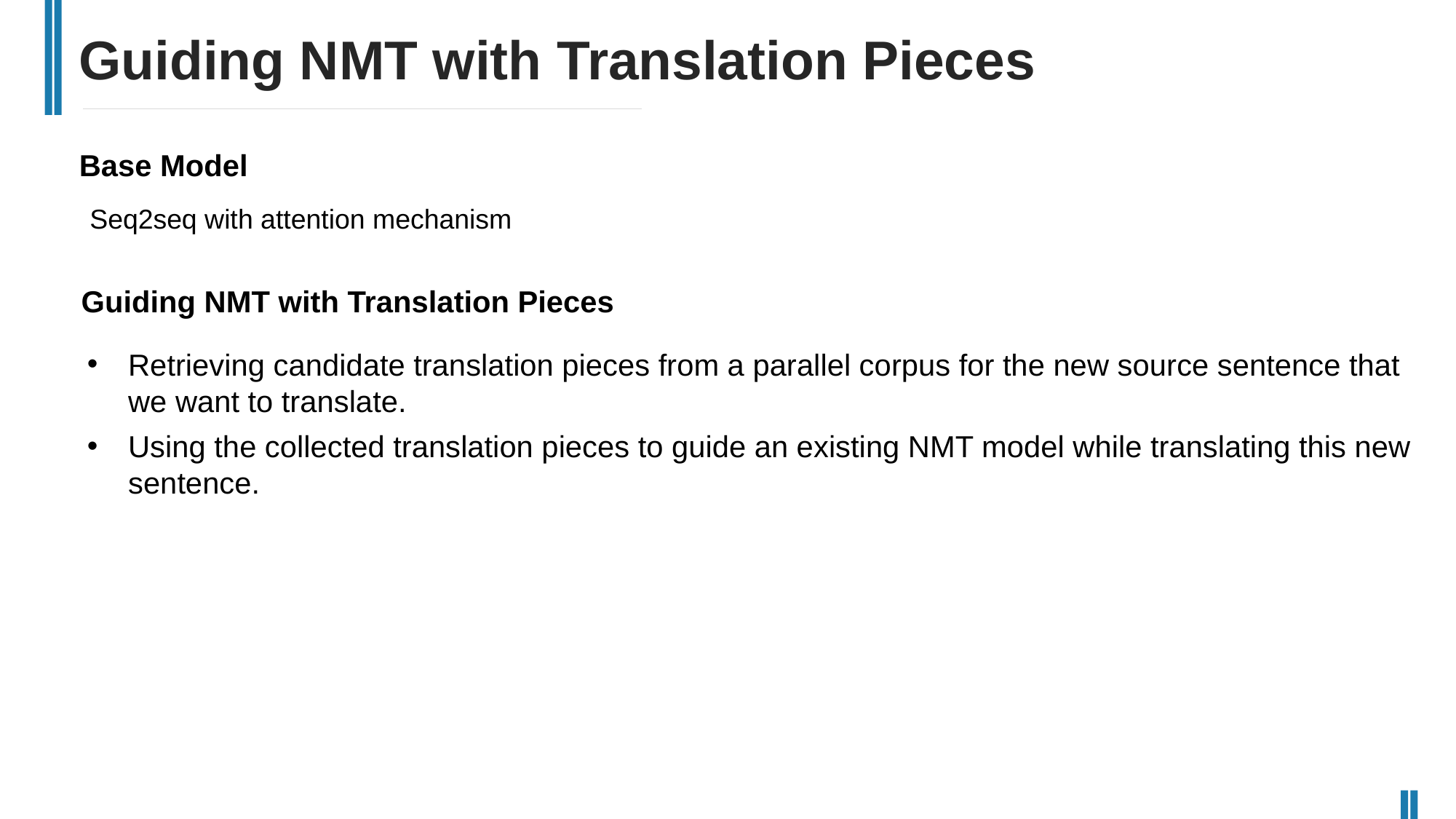

Guiding NMT with Translation Pieces
Base Model
Seq2seq with attention mechanism
Guiding NMT with Translation Pieces
Retrieving candidate translation pieces from a parallel corpus for the new source sentence that we want to translate.
Using the collected translation pieces to guide an existing NMT model while translating this new sentence.